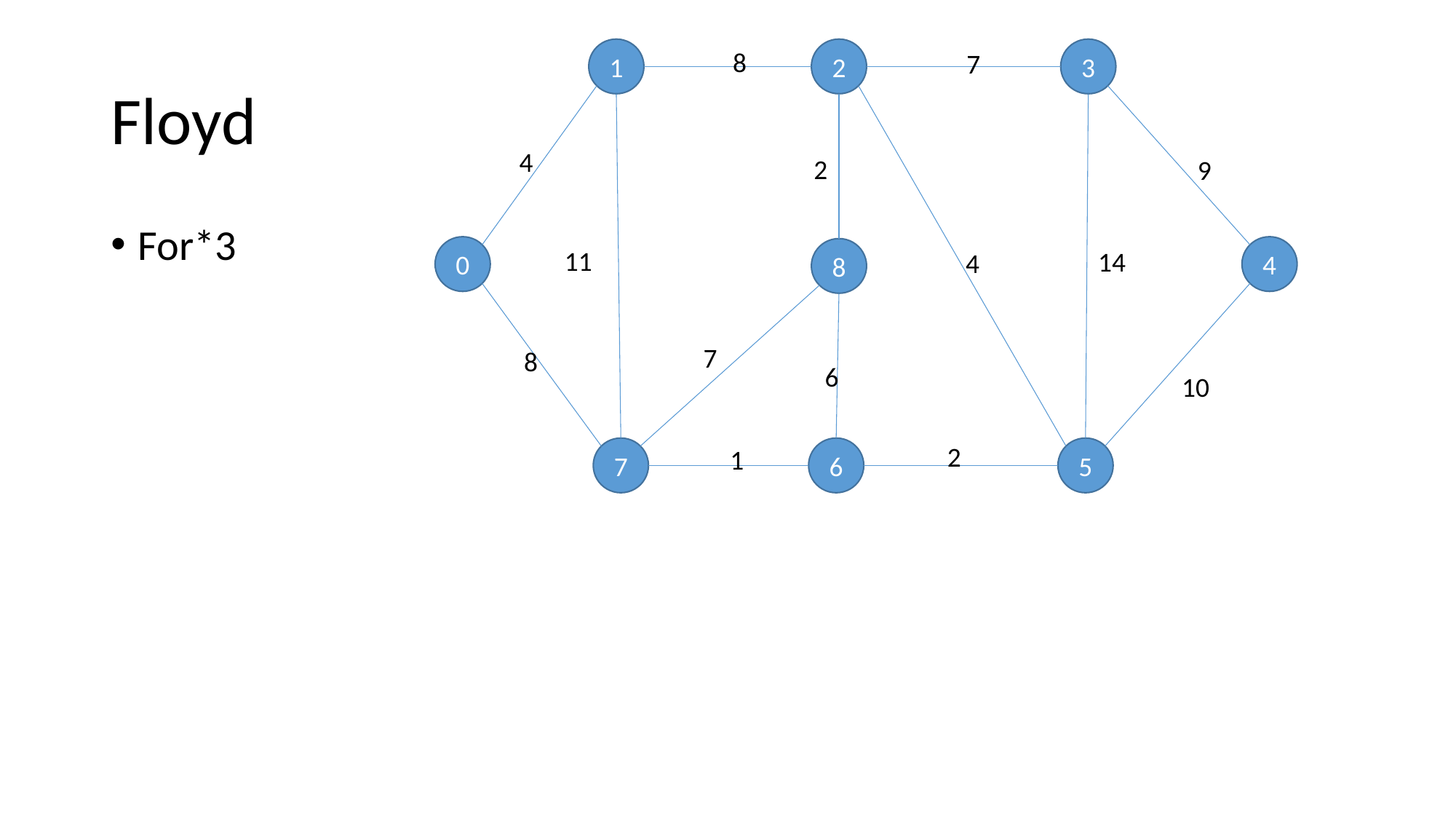

1
2
3
8
7
4
2
9
0
4
11
8
14
4
7
8
6
10
2
1
7
6
5
# Floyd
For*3